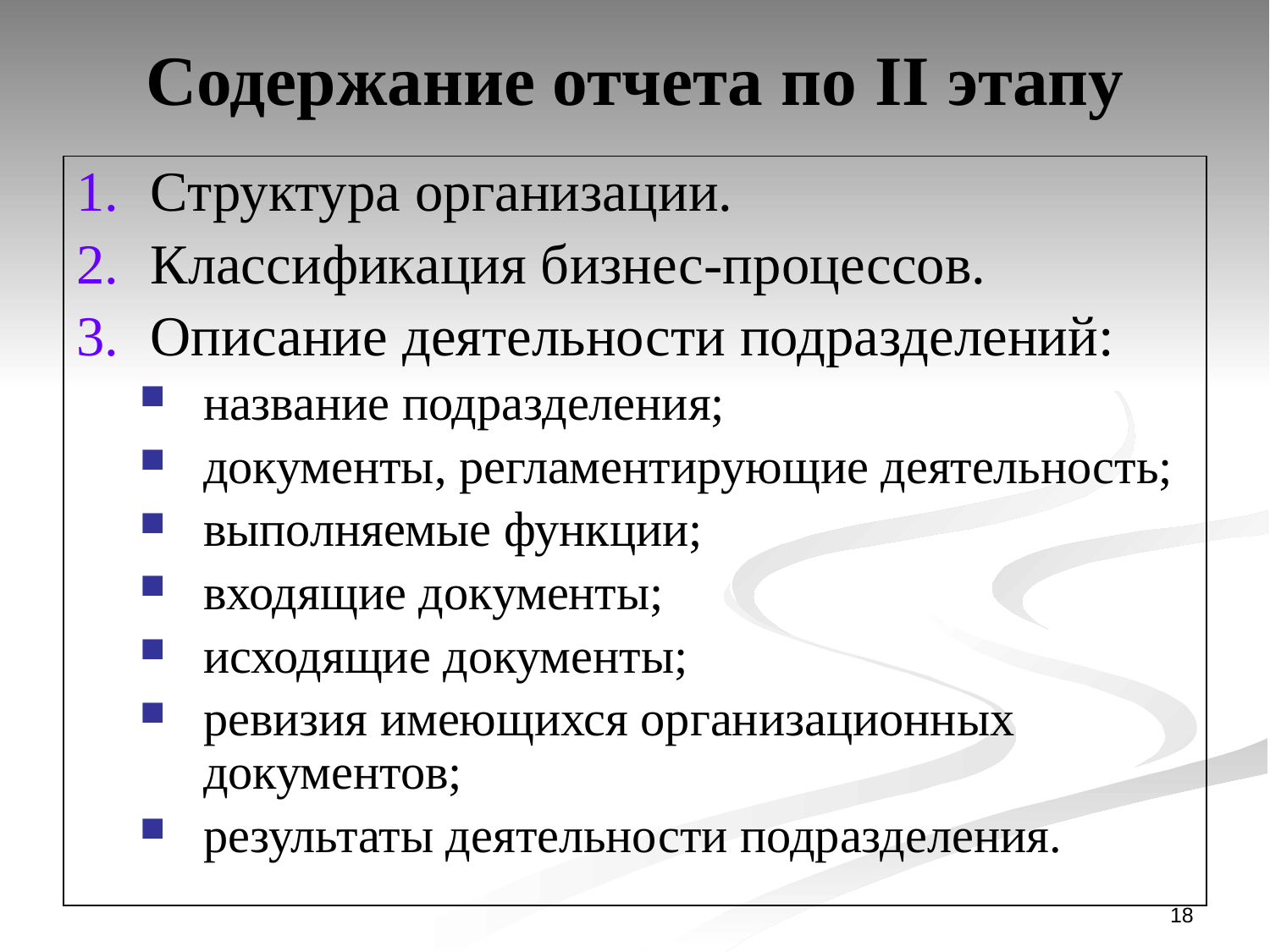

# Содержание отчета по II этапу
Структура организации.
Классификация бизнес-процессов.
Описание деятельности подразделений:
название подразделения;
документы, регламентирующие деятельность;
выполняемые функции;
входящие документы;
исходящие документы;
ревизия имеющихся организационных документов;
результаты деятельности подразделения.
18